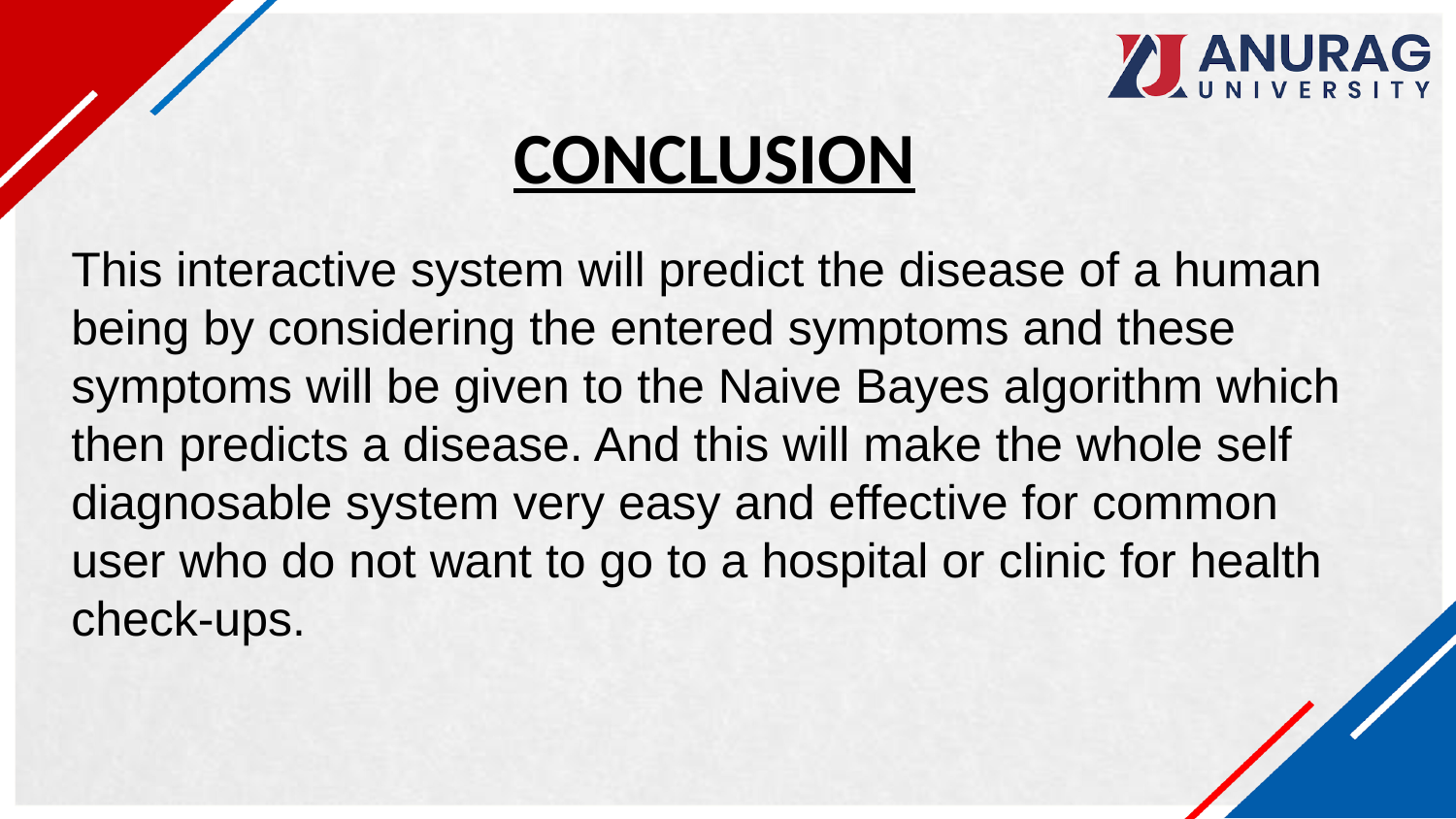

CONCLUSION
This interactive system will predict the disease of a human being by considering the entered symptoms and these symptoms will be given to the Naive Bayes algorithm which then predicts a disease. And this will make the whole self diagnosable system very easy and effective for common user who do not want to go to a hospital or clinic for health check-ups.